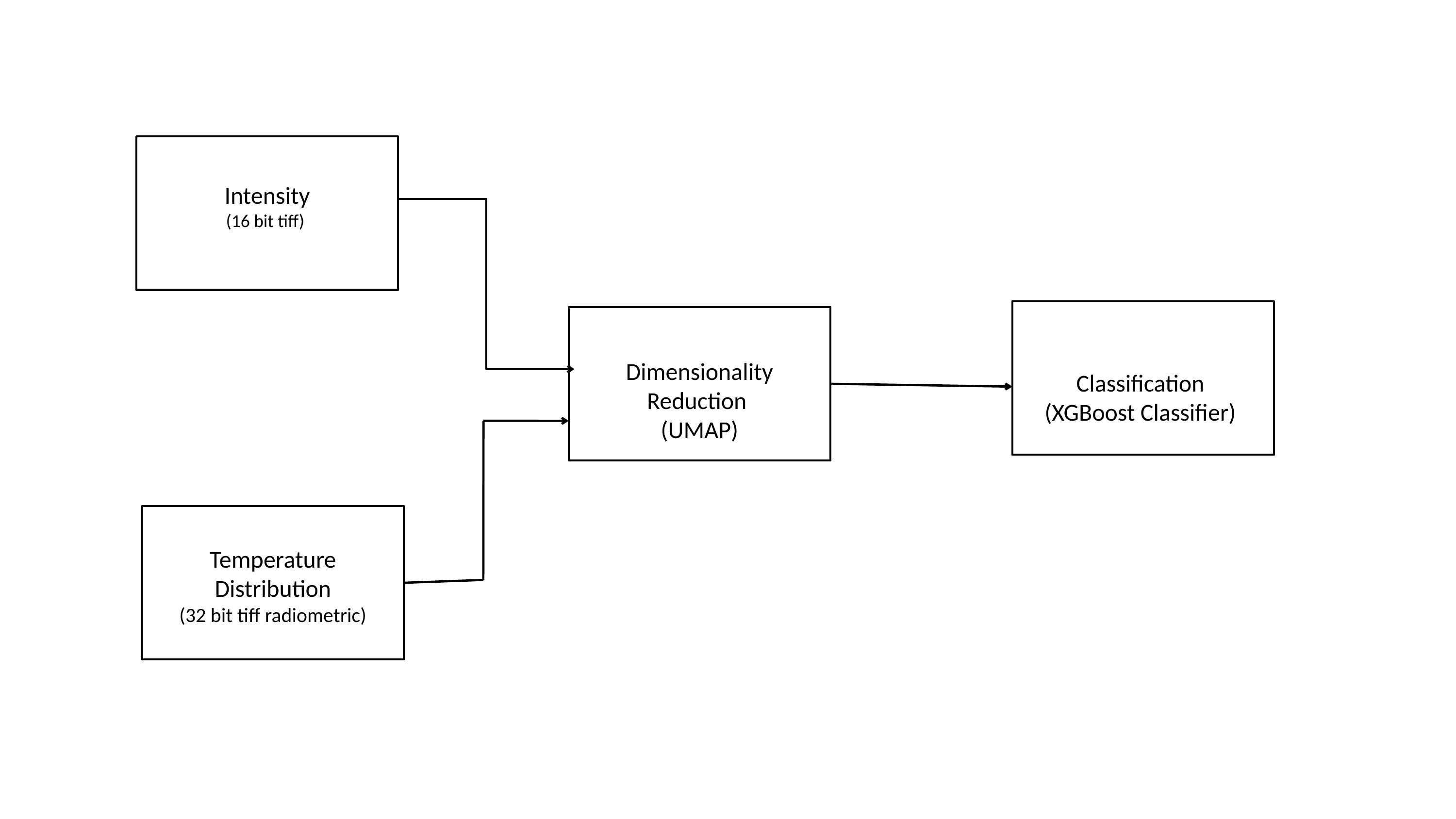

Intensity
(16 bit tiff)

Dimensionality Reduction
(UMAP)
Classification
(XGBoost Classifier)

Temperature Distribution
(32 bit tiff radiometric)